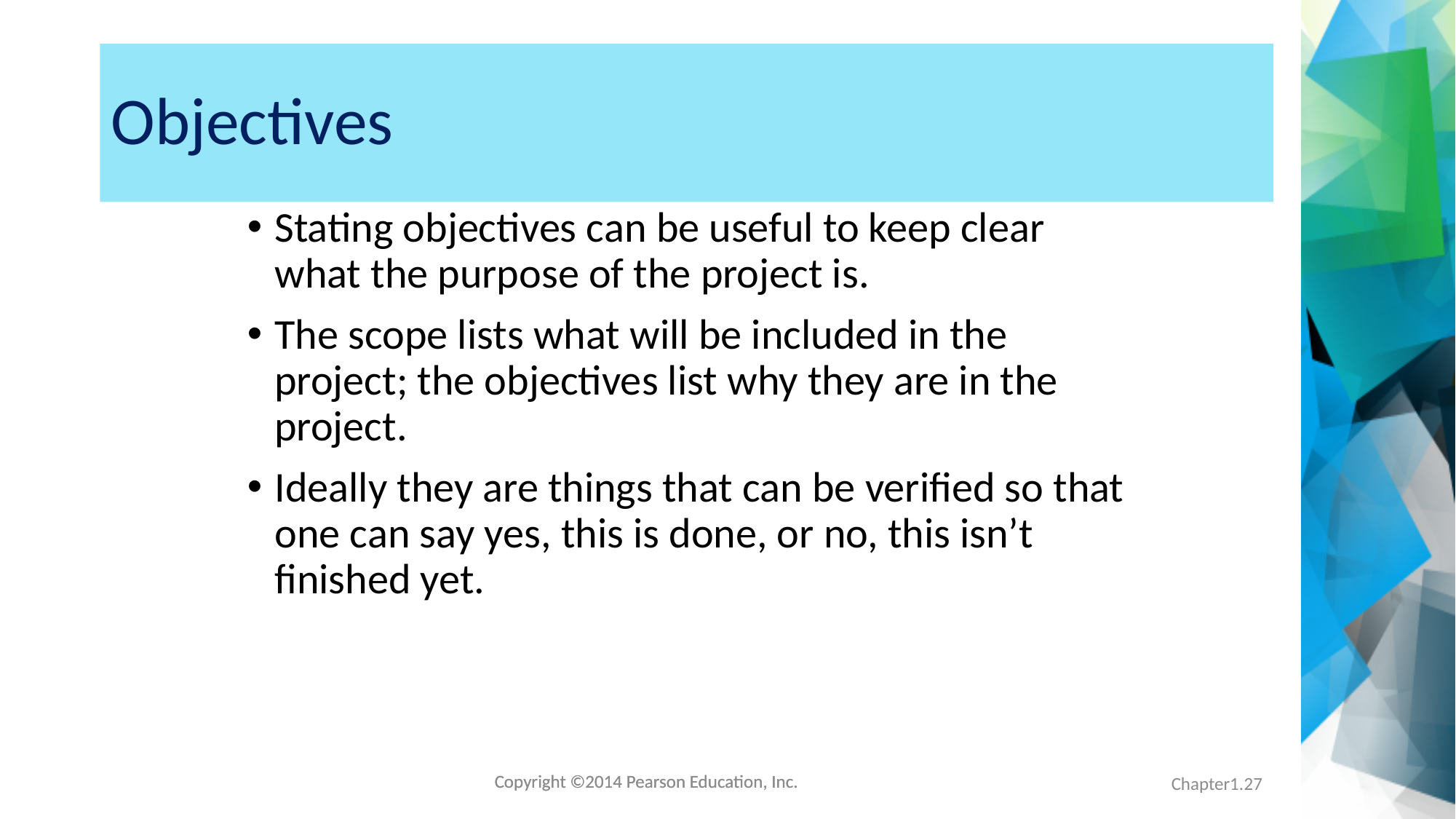

# Objectives
Stating objectives can be useful to keep clear what the purpose of the project is.
The scope lists what will be included in the project; the objectives list why they are in the project.
Ideally they are things that can be verified so that one can say yes, this is done, or no, this isn’t finished yet.
Chapter1.27